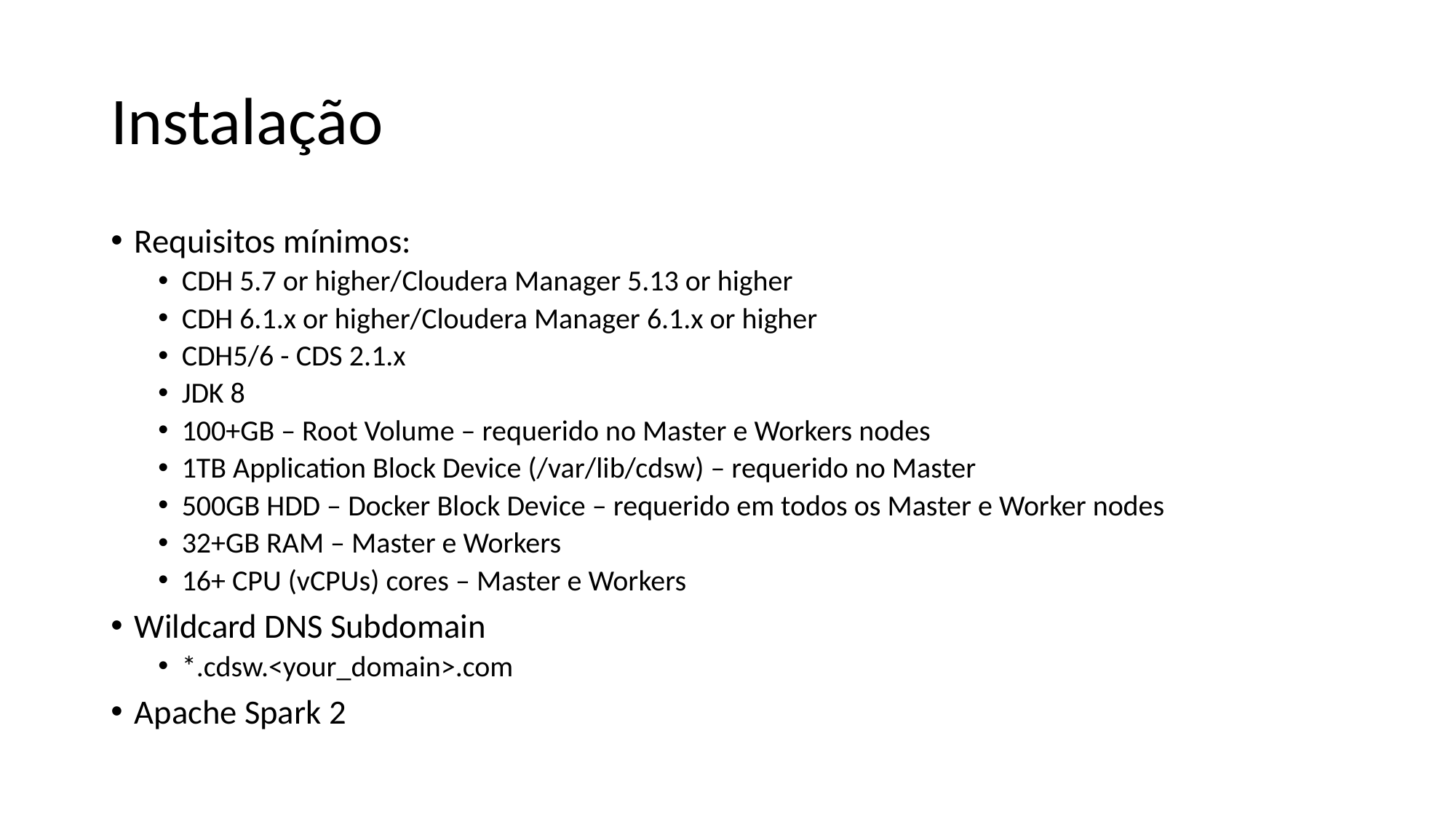

# Instalação
Requisitos mínimos:
CDH 5.7 or higher/Cloudera Manager 5.13 or higher
CDH 6.1.x or higher/Cloudera Manager 6.1.x or higher
CDH5/6 - CDS 2.1.x
JDK 8
100+GB – Root Volume – requerido no Master e Workers nodes
1TB Application Block Device (/var/lib/cdsw) – requerido no Master
500GB HDD – Docker Block Device – requerido em todos os Master e Worker nodes
32+GB RAM – Master e Workers
16+ CPU (vCPUs) cores – Master e Workers
Wildcard DNS Subdomain
*.cdsw.<your_domain>.com
Apache Spark 2